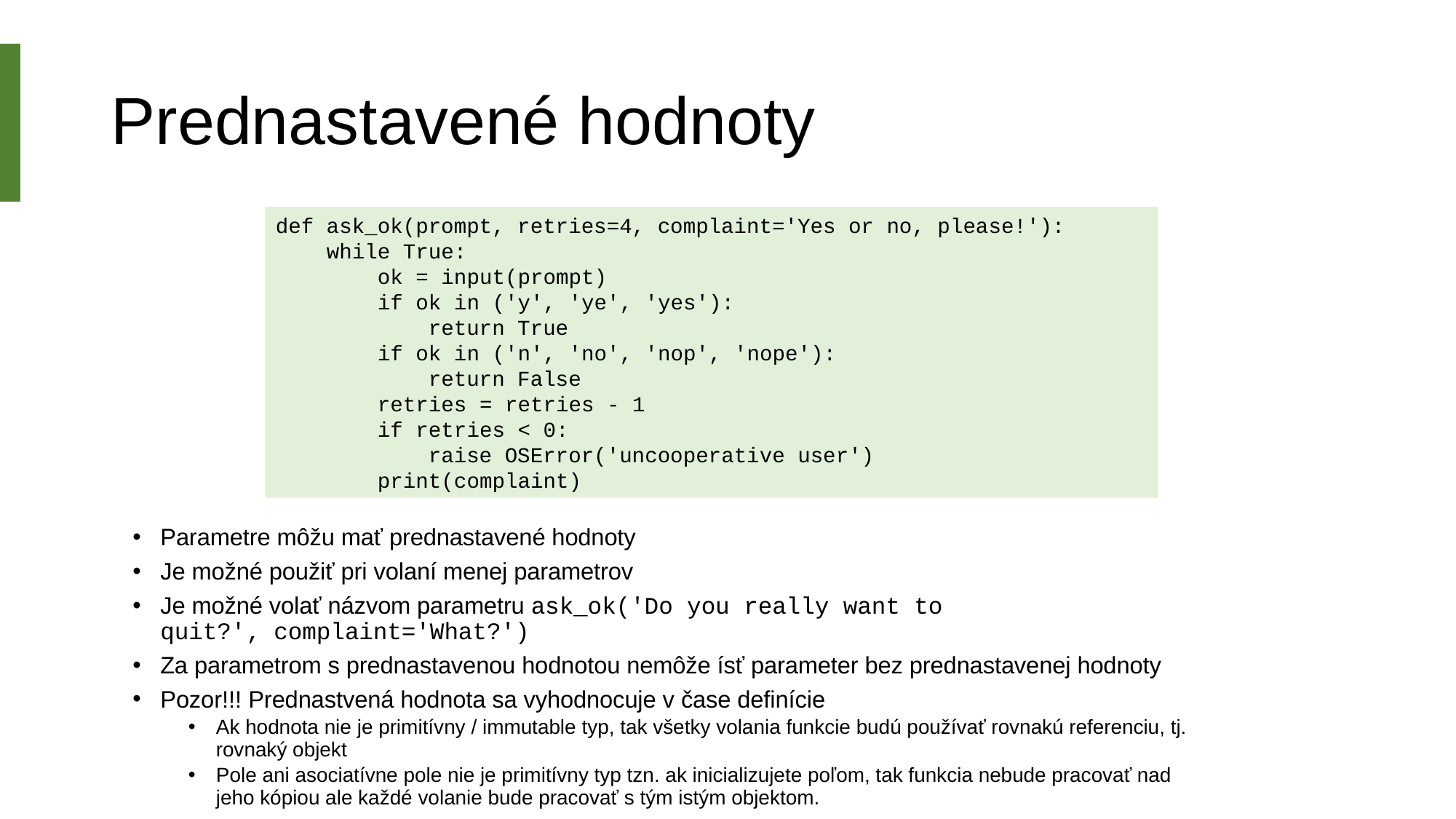

# Prednastavené hodnoty
def ask_ok(prompt, retries=4, complaint='Yes or no, please!'):
    while True:
        ok = input(prompt)
        if ok in ('y', 'ye', 'yes'):
            return True
        if ok in ('n', 'no', 'nop', 'nope'):
            return False
        retries = retries - 1
        if retries < 0:
            raise OSError('uncooperative user')
        print(complaint)
Parametre môžu mať prednastavené hodnoty
Je možné použiť pri volaní menej parametrov
Je možné volať názvom parametru ask_ok('Do you really want to quit?'‚ complaint='What?')
Za parametrom s prednastavenou hodnotou nemôže ísť parameter bez prednastavenej hodnoty
Pozor!!! Prednastvená hodnota sa vyhodnocuje v čase definície
Ak hodnota nie je primitívny / immutable typ, tak všetky volania funkcie budú používať rovnakú referenciu, tj. rovnaký objekt
Pole ani asociatívne pole nie je primitívny typ tzn. ak inicializujete poľom, tak funkcia nebude pracovať nad jeho kópiou ale každé volanie bude pracovať s tým istým objektom.